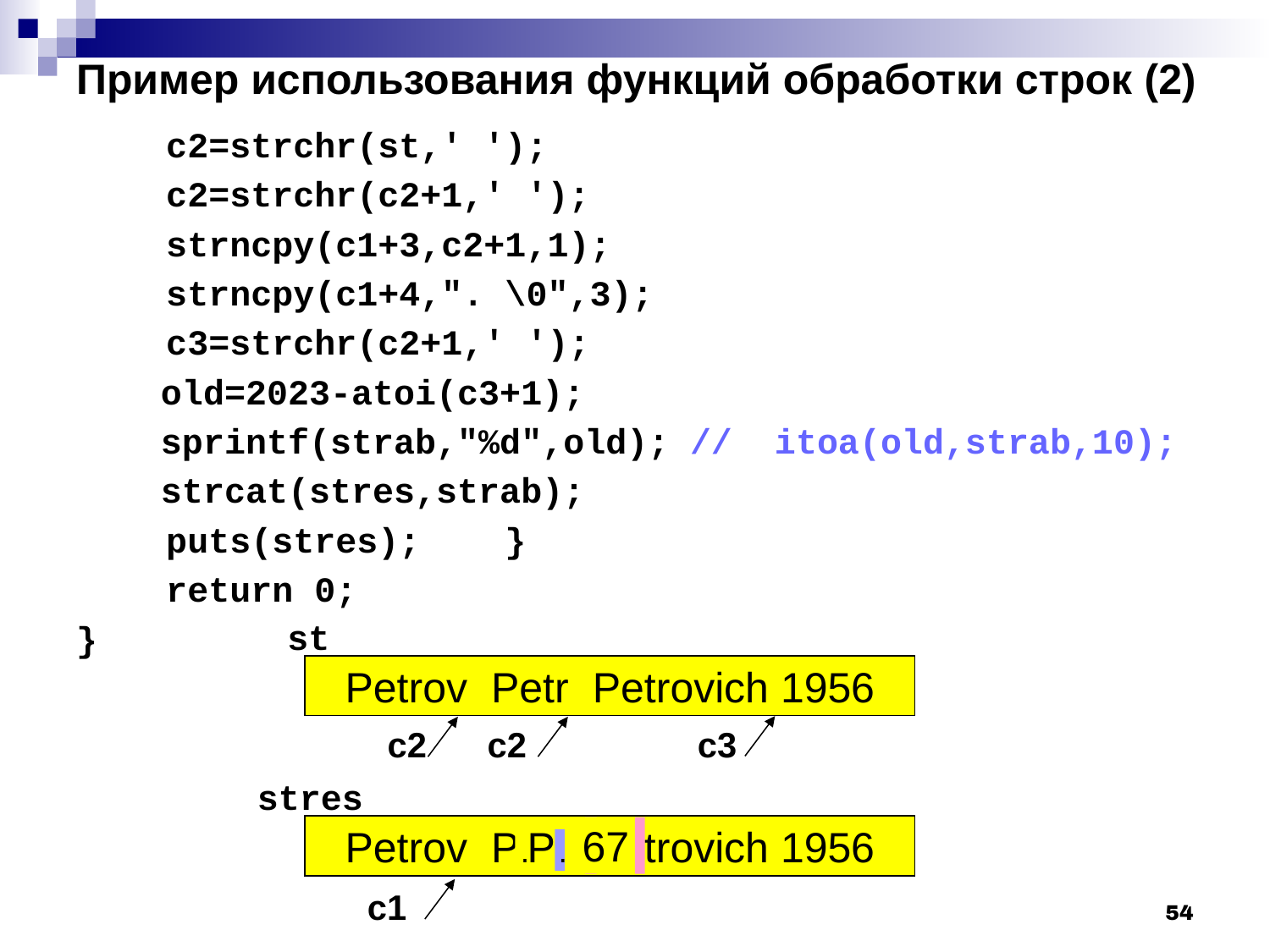

# Пример использования функций обработки строк (2)
	  c2=strchr(st,' ');
	  c2=strchr(c2+1,' ');
	  strncpy(c1+3,c2+1,1);
	  strncpy(c1+4,". \0",3);
	  c3=strchr(c2+1,' ');
    old=2023-atoi(c3+1);
    sprintf(strab,"%d",old); //  itoa(old,strab,10);
    strcat(stres,strab);
	  puts(stres);	}
	  return 0;
}
st
Petrov  Petr  Petrovich 1956
c2
c2
c3

stres
Petrov  Petr  Petrovich 1956

 67
P
.
.
54
c1